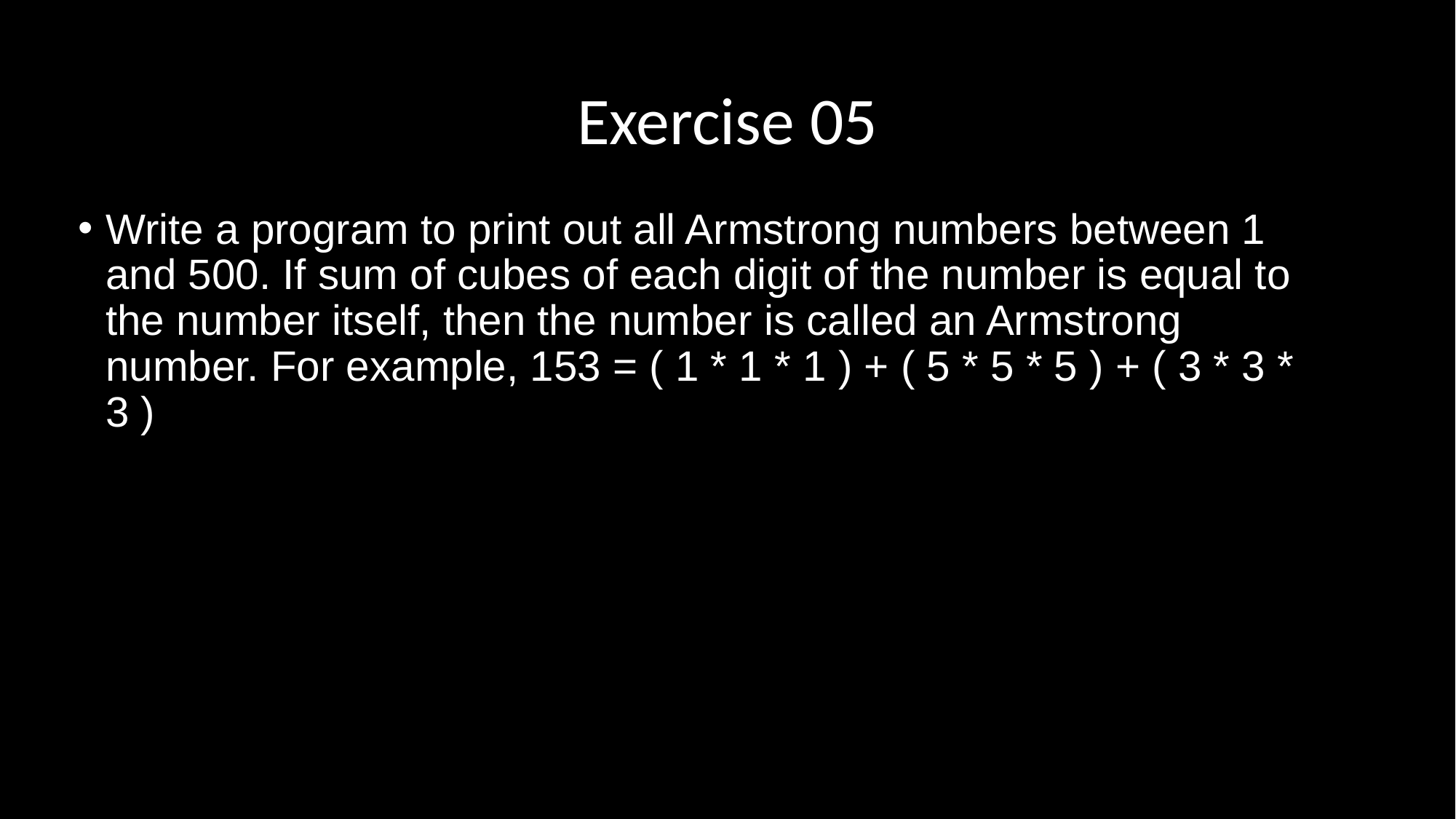

# Exercise 05
Write a program to print out all Armstrong numbers between 1 and 500. If sum of cubes of each digit of the number is equal to the number itself, then the number is called an Armstrong number. For example, 153 = ( 1 * 1 * 1 ) + ( 5 * 5 * 5 ) + ( 3 * 3 * 3 )